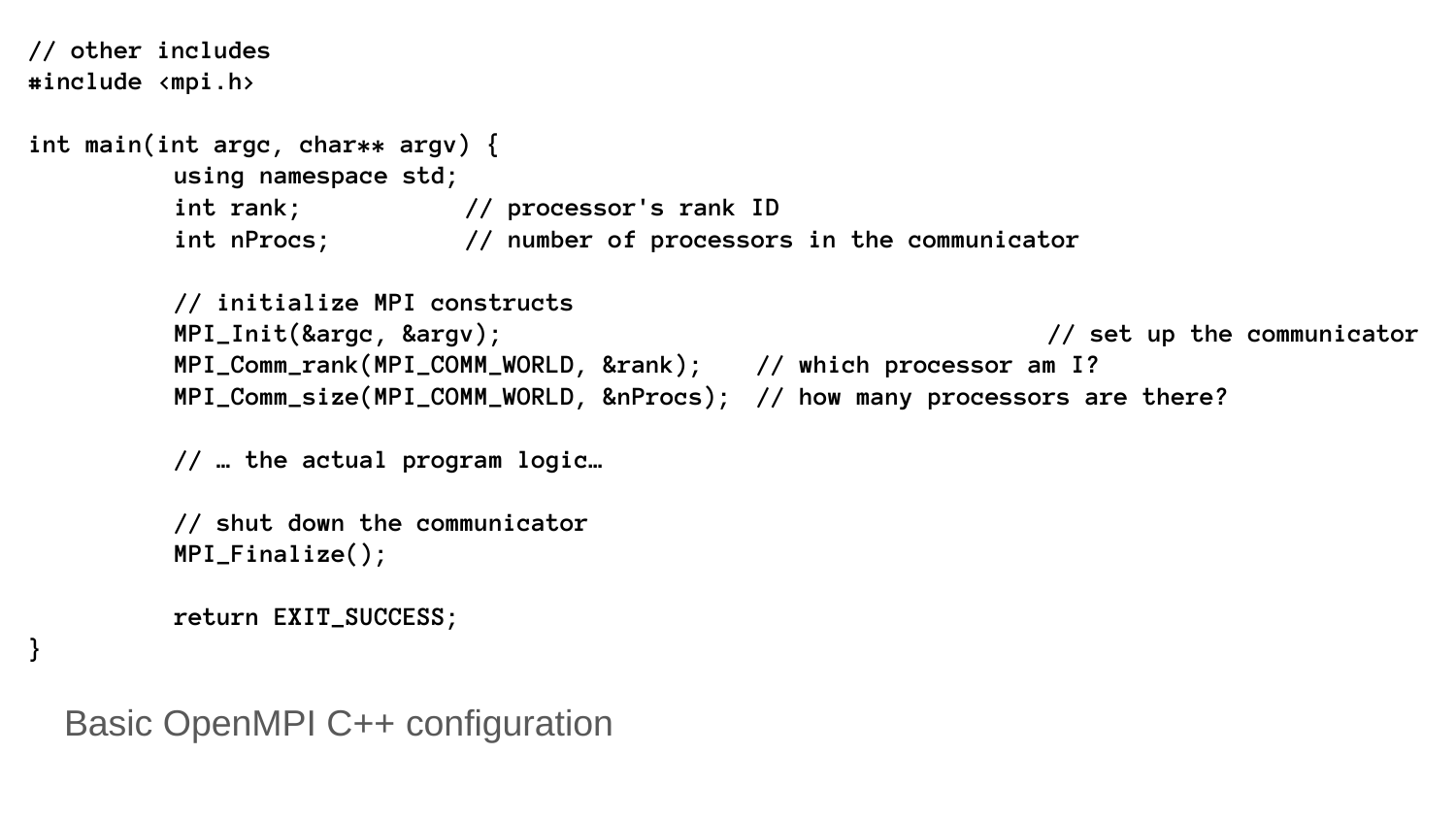

// other includes
#include <mpi.h>

int main(int argc, char** argv) {
	using namespace std;
	int rank;		// processor's rank ID
	int nProcs;	// number of processors in the communicator

	// initialize MPI constructs
	MPI_Init(&argc, &argv);				// set up the communicator
	MPI_Comm_rank(MPI_COMM_WORLD, &rank);	// which processor am I?
	MPI_Comm_size(MPI_COMM_WORLD, &nProcs);	// how many processors are there?

	// … the actual program logic…

	// shut down the communicator
	MPI_Finalize();

	return EXIT_SUCCESS;
}

Basic OpenMPI C++ configuration